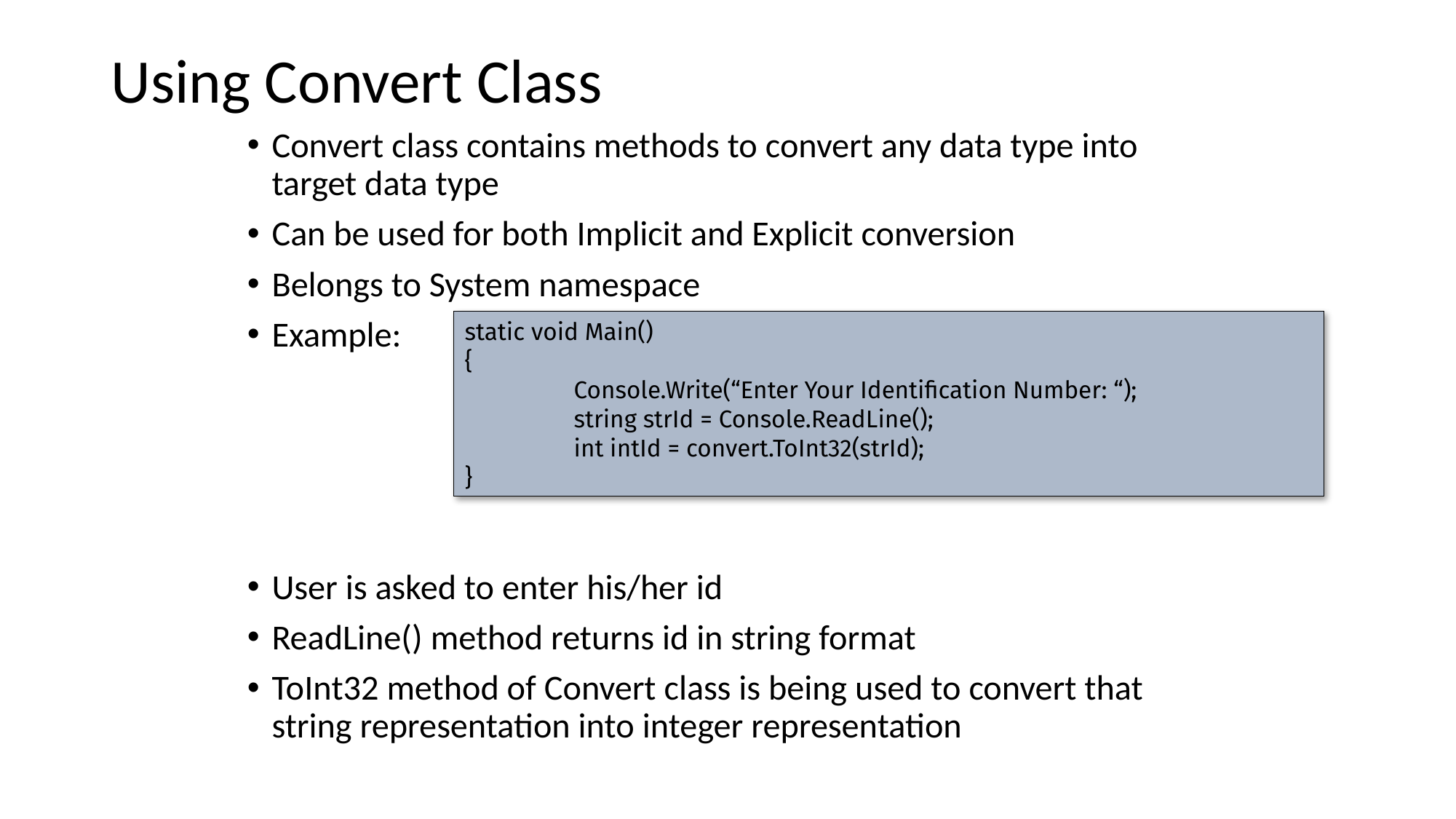

# Using Convert Class
Convert class contains methods to convert any data type into target data type
Can be used for both Implicit and Explicit conversion
Belongs to System namespace
Example:

User is asked to enter his/her id
ReadLine() method returns id in string format
ToInt32 method of Convert class is being used to convert that string representation into integer representation
static void Main()
{
	Console.Write(“Enter Your Identification Number: “);
	string strId = Console.ReadLine();
	int intId = convert.ToInt32(strId);
}